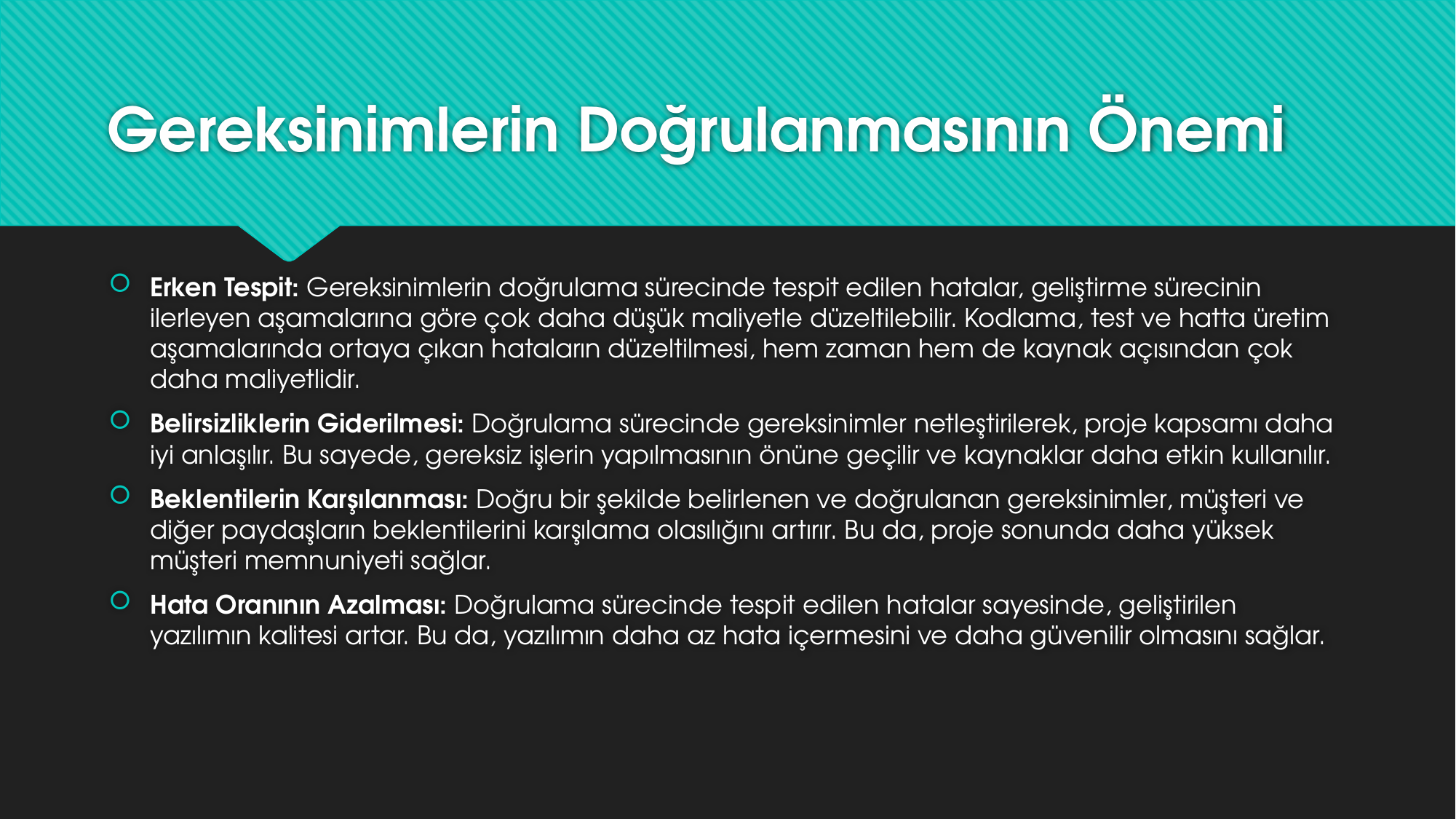

# Gereksinimlerin Doğrulanmasının Önemi
Erken Tespit: Gereksinimlerin doğrulama sürecinde tespit edilen hatalar, geliştirme sürecinin ilerleyen aşamalarına göre çok daha düşük maliyetle düzeltilebilir. Kodlama, test ve hatta üretim aşamalarında ortaya çıkan hataların düzeltilmesi, hem zaman hem de kaynak açısından çok daha maliyetlidir.
Belirsizliklerin Giderilmesi: Doğrulama sürecinde gereksinimler netleştirilerek, proje kapsamı daha iyi anlaşılır. Bu sayede, gereksiz işlerin yapılmasının önüne geçilir ve kaynaklar daha etkin kullanılır.
Beklentilerin Karşılanması: Doğru bir şekilde belirlenen ve doğrulanan gereksinimler, müşteri ve diğer paydaşların beklentilerini karşılama olasılığını artırır. Bu da, proje sonunda daha yüksek müşteri memnuniyeti sağlar.
Hata Oranının Azalması: Doğrulama sürecinde tespit edilen hatalar sayesinde, geliştirilen yazılımın kalitesi artar. Bu da, yazılımın daha az hata içermesini ve daha güvenilir olmasını sağlar.